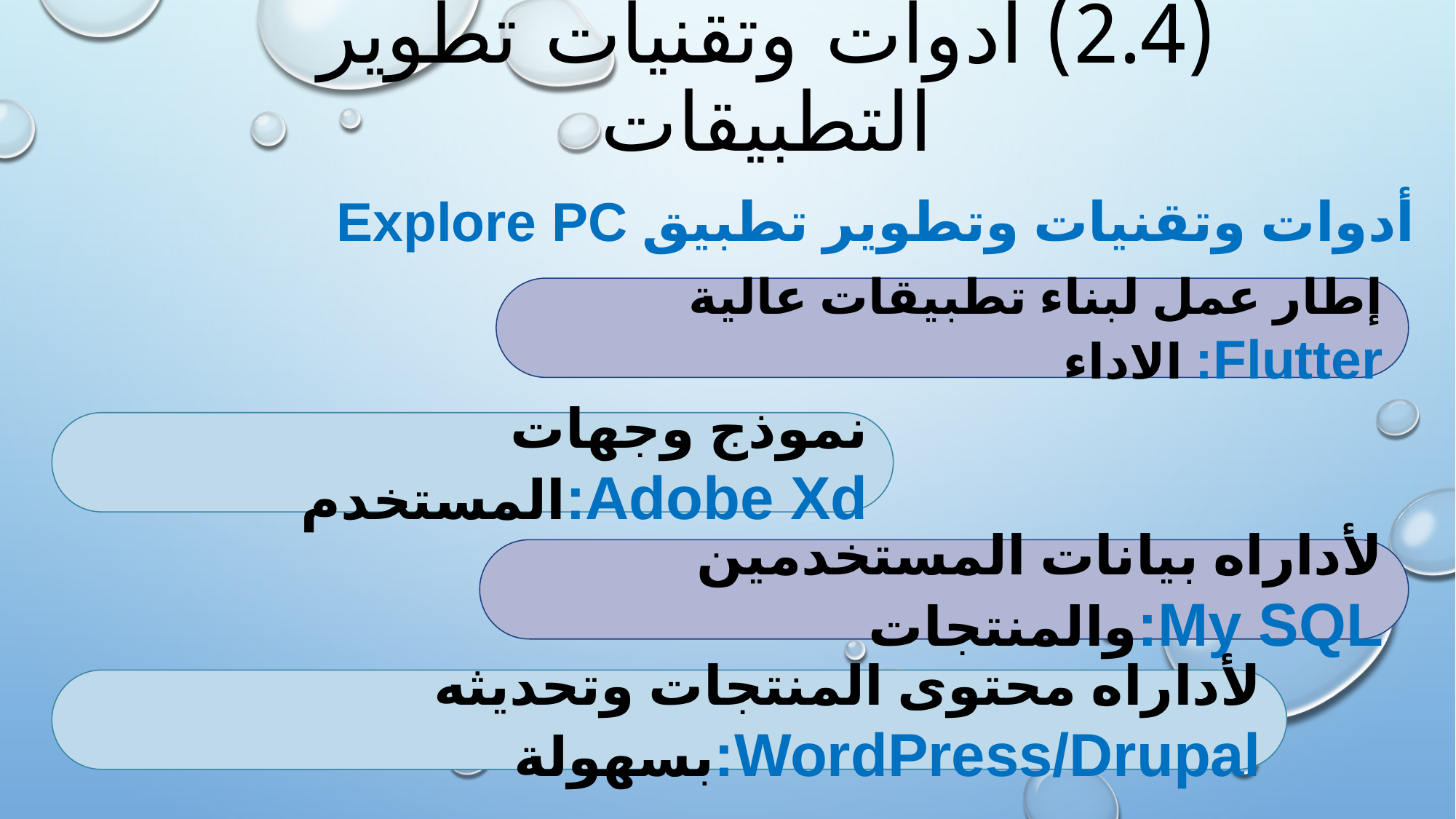

# (2.4) أدوات وتقنيات تطوير التطبيقات
أدوات وتقنيات وتطوير تطبيق Explore PC
إطار عمل لبناء تطبيقات عالية الاداء :Flutter
نموذج وجهات المستخدم:Adobe Xd
لأداراه بيانات المستخدمين والمنتجات:My SQL
لأداراه محتوى المنتجات وتحديثه بسهولة:WordPress/Drupal